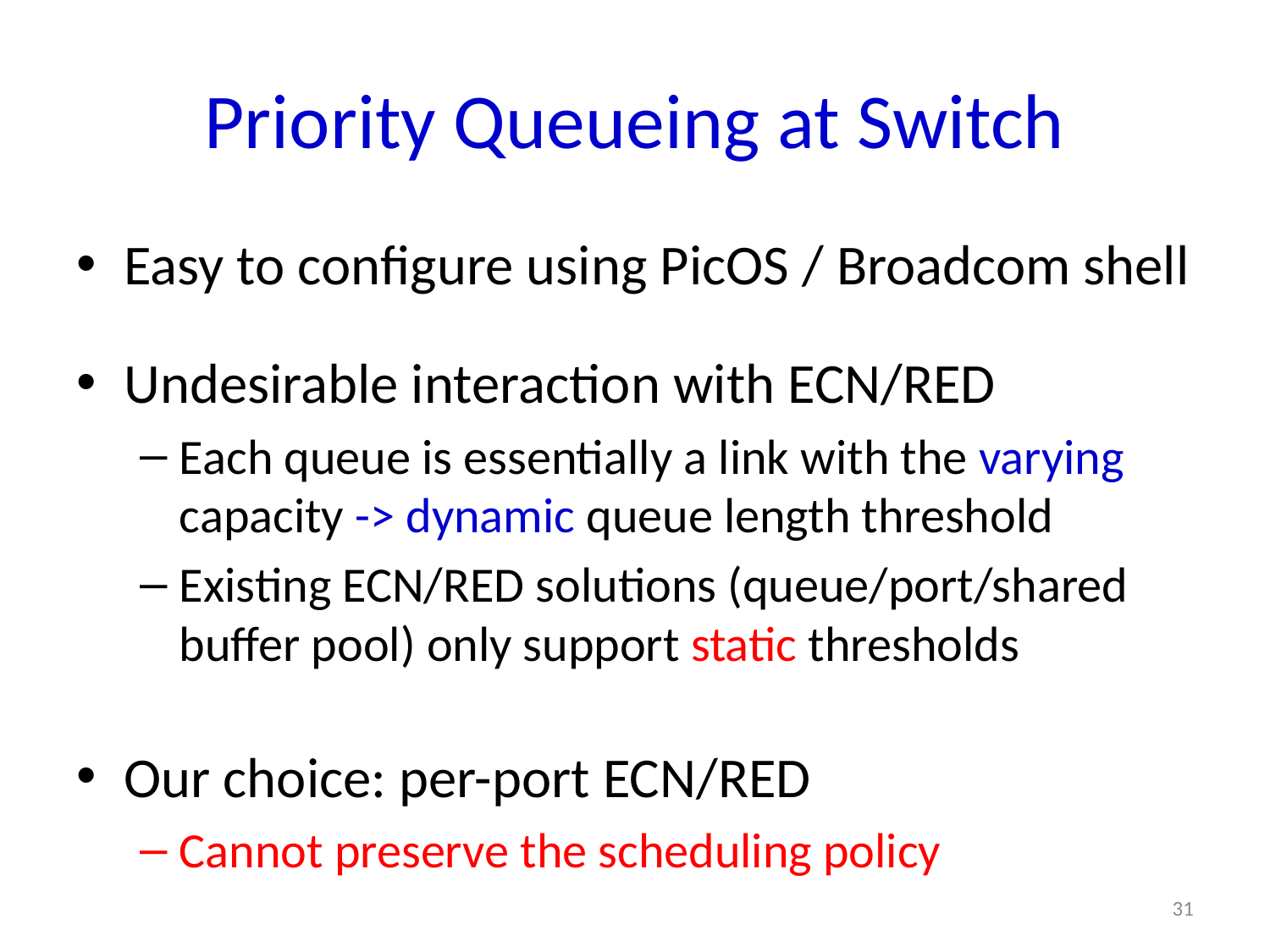

# Priority Queueing at Switch
Easy to configure using PicOS / Broadcom shell

Undesirable interaction with ECN/RED
Each queue is essentially a link with the varying capacity -> dynamic queue length threshold
Existing ECN/RED solutions (queue/port/shared buffer pool) only support static thresholds

Our choice: per-port ECN/RED
Cannot preserve the scheduling policy
31